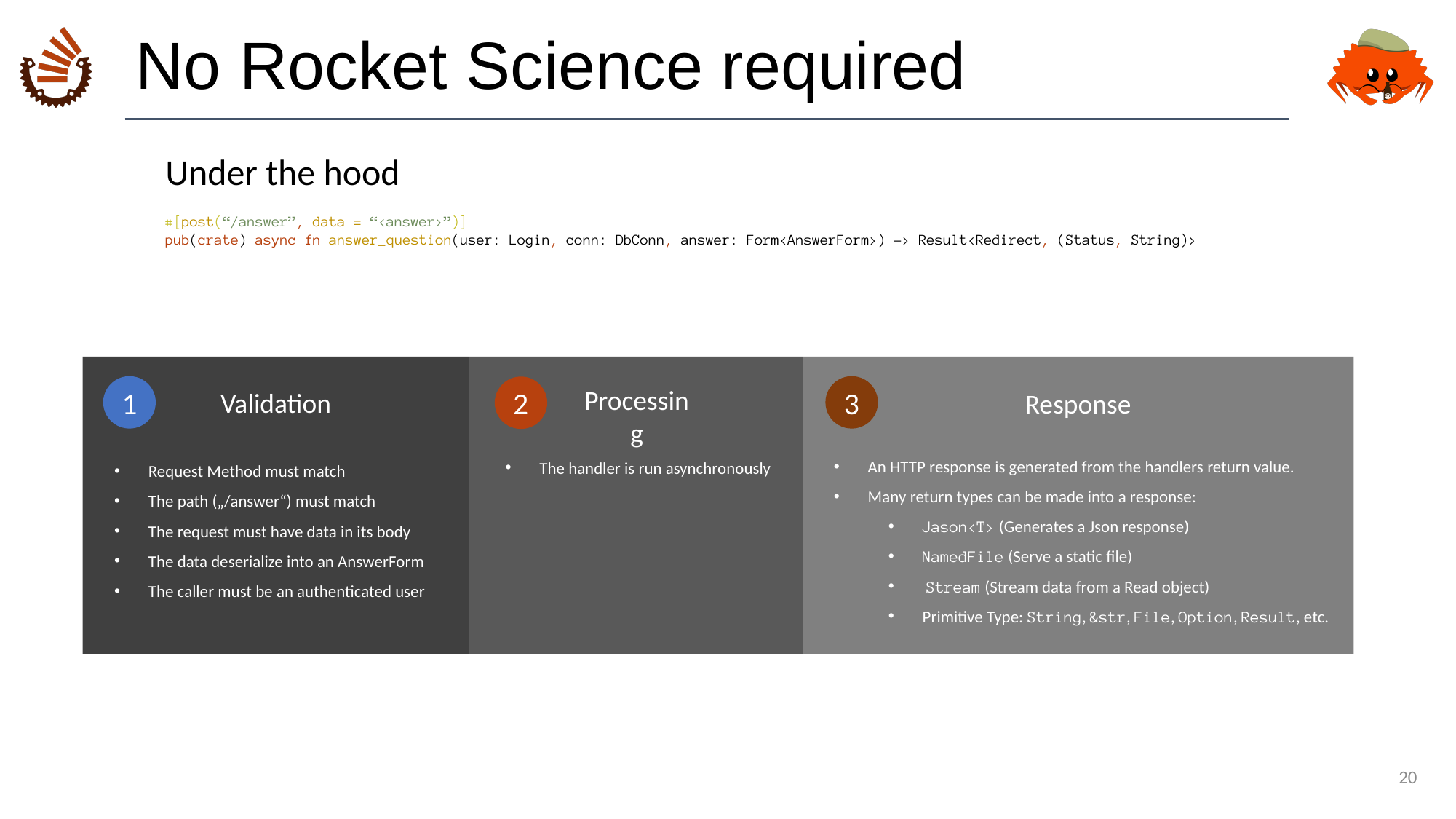

# No Rocket Science required
Under the hood
#[post(“/answer”, data = “<answer>”)]
pub(crate) async fn answer_question(user: Login, conn: DbConn, answer: Form<AnswerForm>) -> Result<Redirect, (Status, String)>

1
Validation
Request Method must match
The path („/answer“) must match
The request must have data in its body
The data deserialize into an AnswerForm
The caller must be an authenticated user

2
Processing
The handler is run asynchronously

3
Response
An HTTP response is generated from the handlers return value.
Many return types can be made into a response:
Jason<T> (Generates a Json response)
NamedFile (Serve a static file)
 Stream (Stream data from a Read object)
Primitive Type: String, &str, File, Option, Result, etc.
20